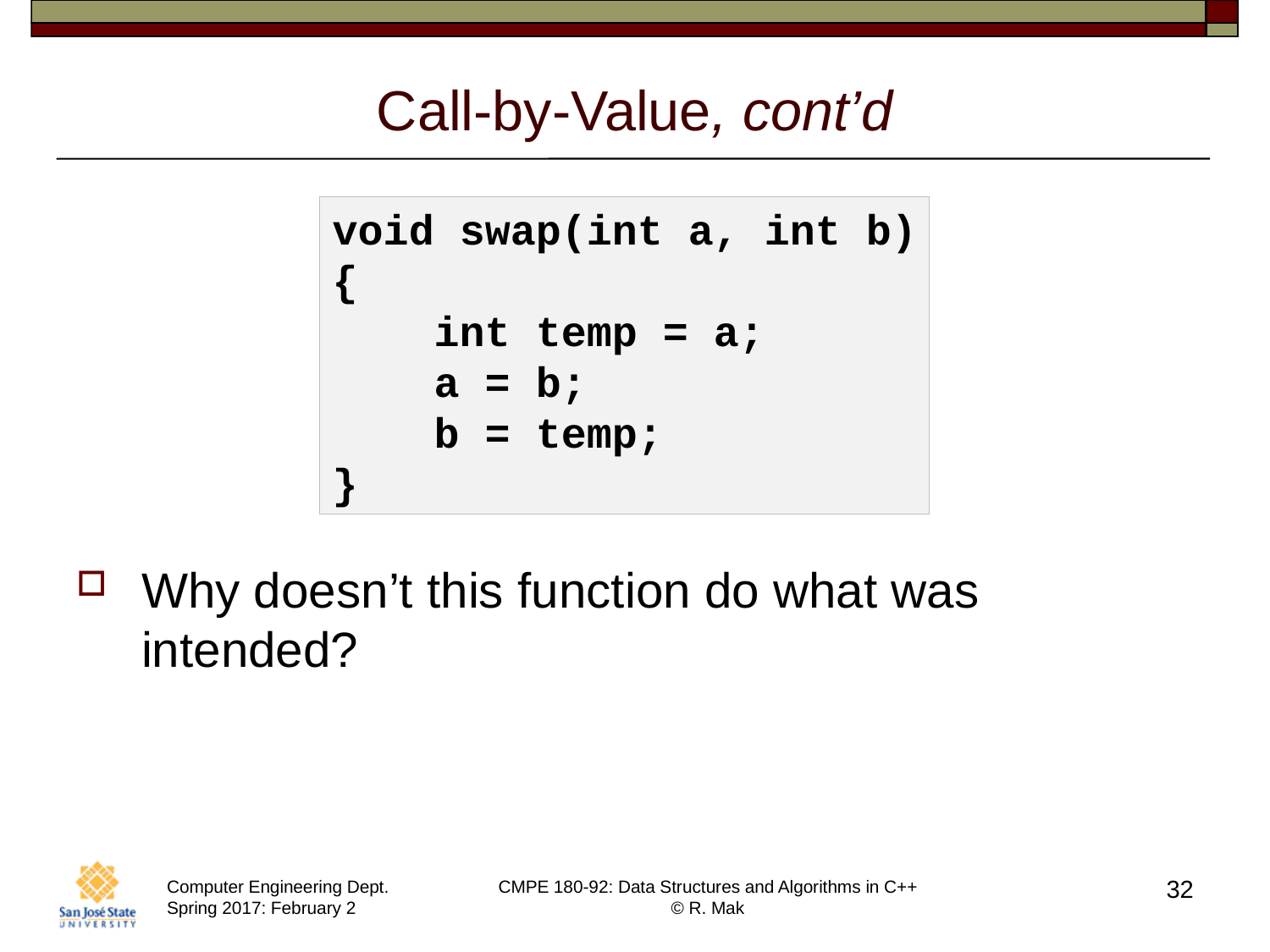

# Call-by-Value, cont’d
void swap(int a, int b)
{
    int temp = a;
    a = b;
    b = temp;
}
Why doesn’t this function do what was intended?
32